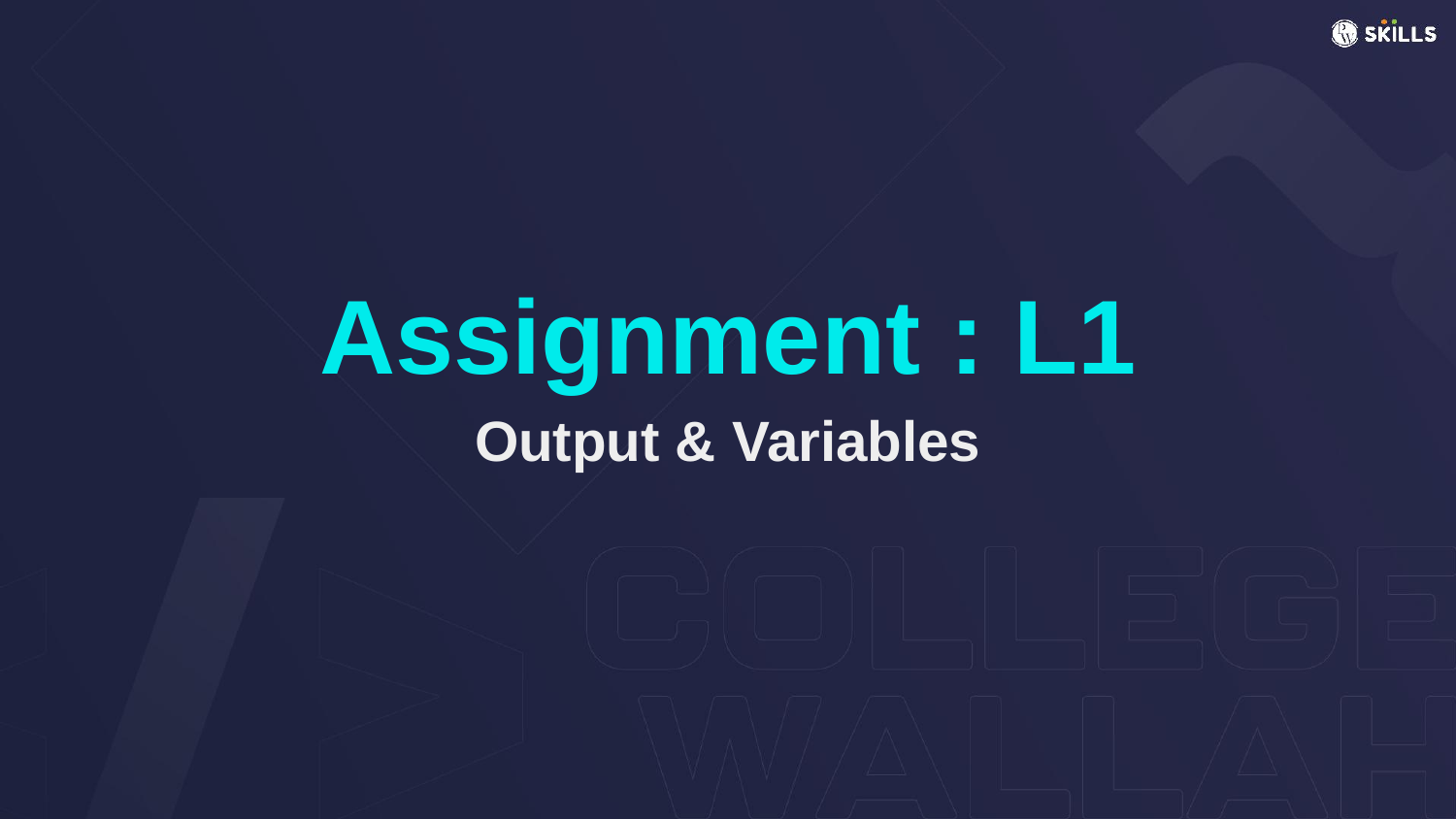

# Assignment : L1
Output & Variables